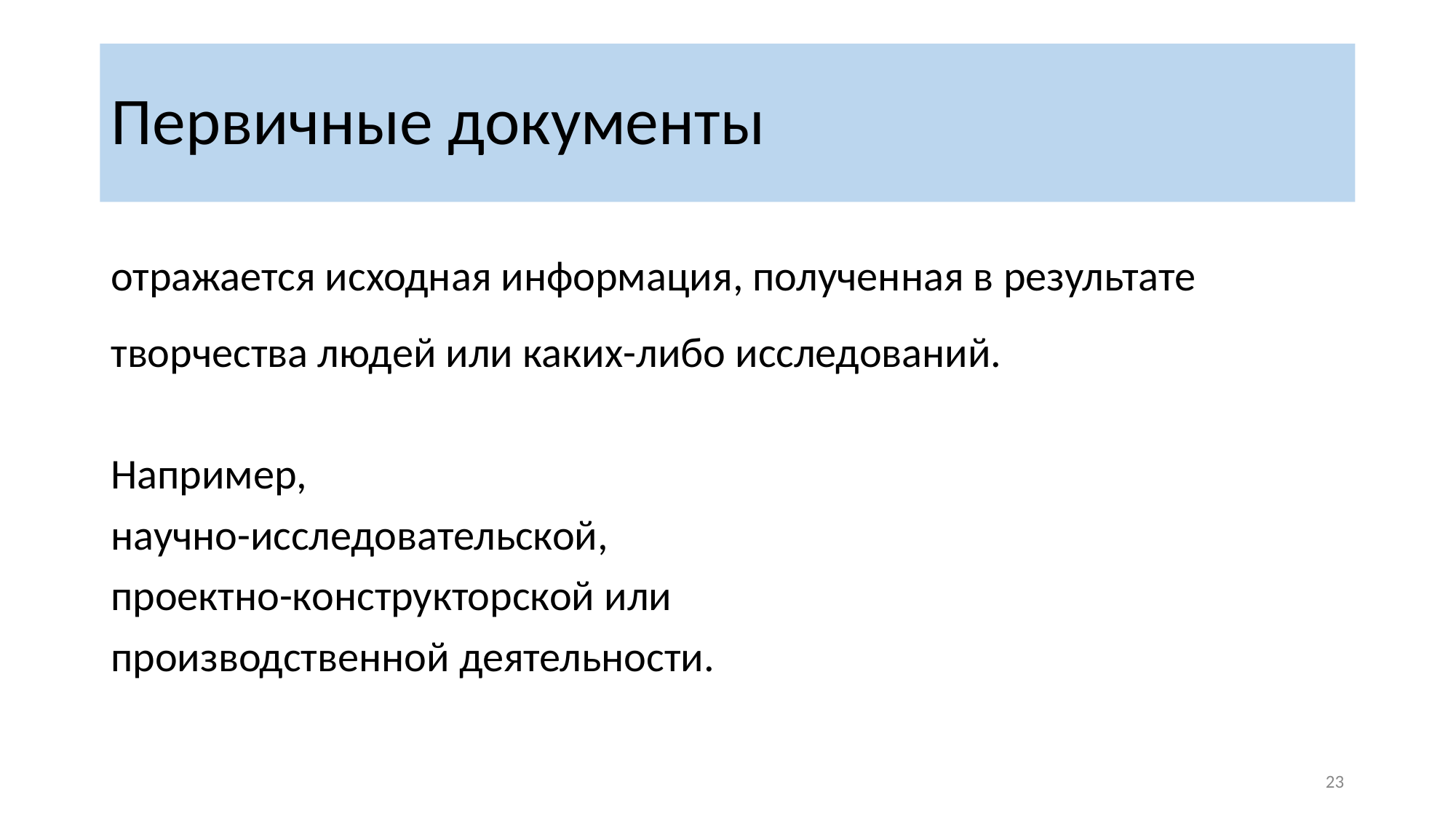

# Первичные документы
отражается исходная информация, полученная в результате творчества людей или каких-либо исследований.

Например,
научно-исследовательской,
проектно-конструкторской или
производственной деятельности.

23